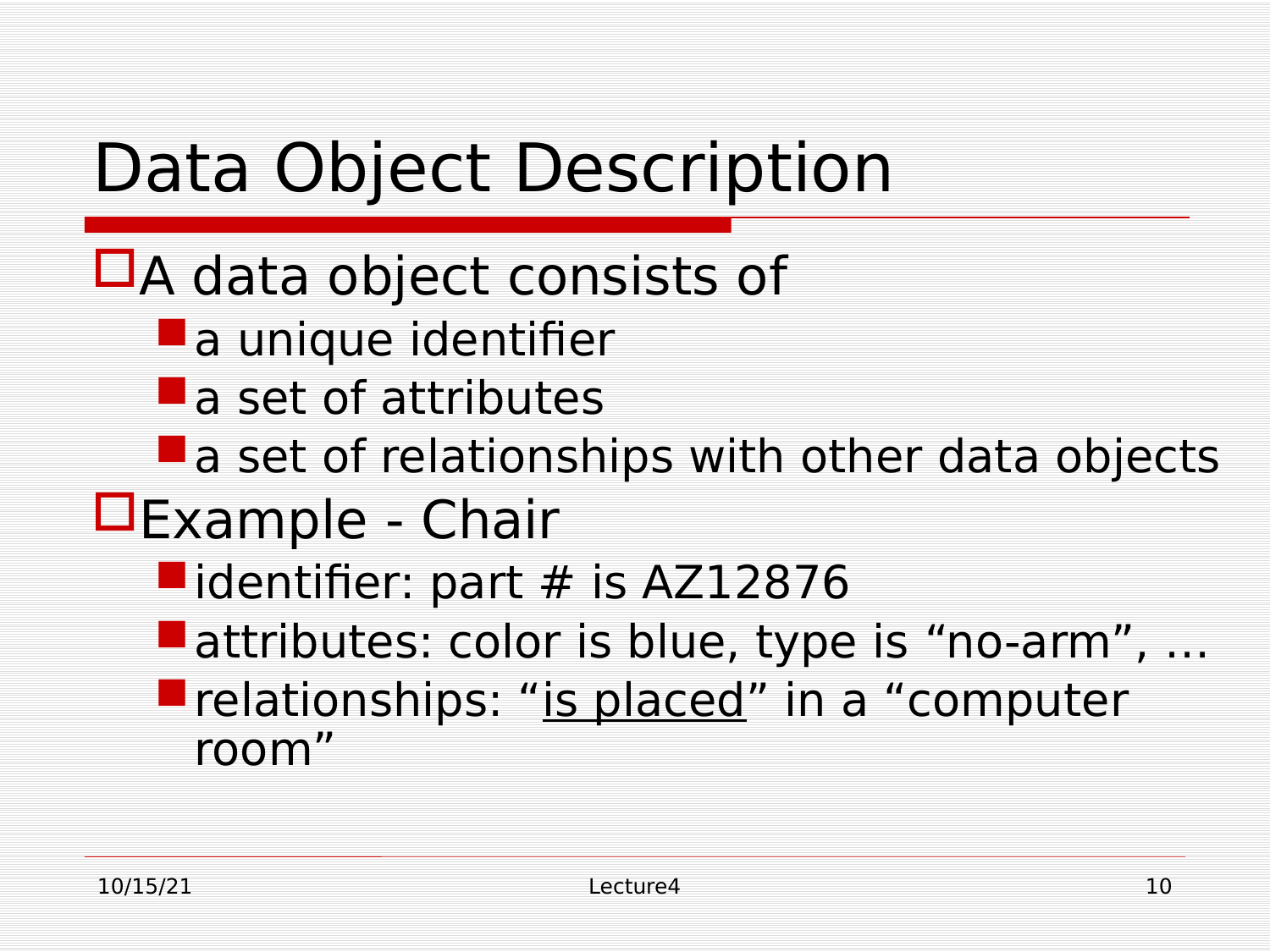

# Data Object Description
A data object consists of
a unique identifier
a set of attributes
a set of relationships with other data objects
Example - Chair
identifier: part # is AZ12876
attributes: color is blue, type is “no-arm”, …
relationships: “is placed” in a “computer room”
10/15/21
Lecture4
10